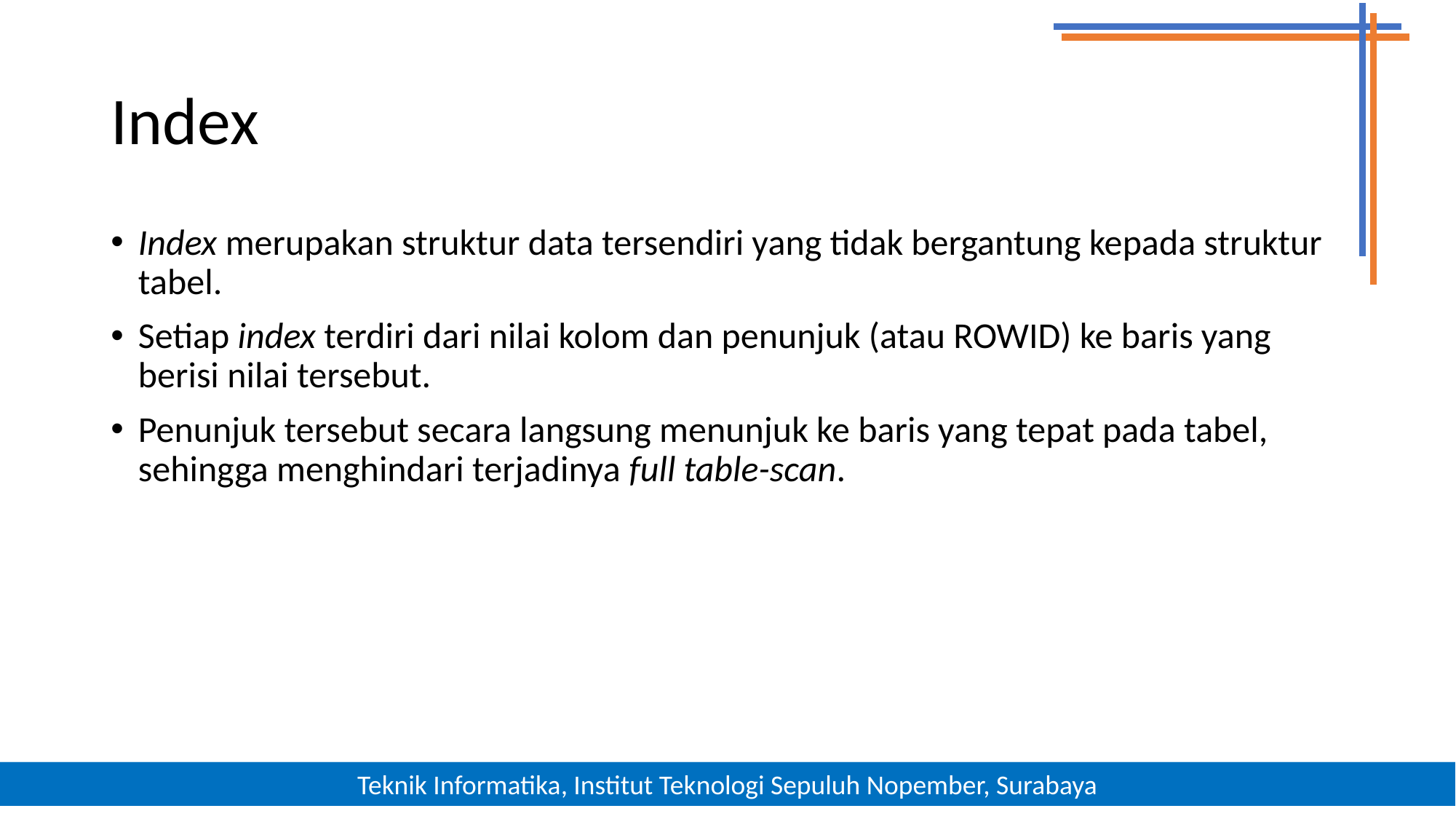

# Index
Index merupakan struktur data tersendiri yang tidak bergantung kepada struktur tabel.
Setiap index terdiri dari nilai kolom dan penunjuk (atau ROWID) ke baris yang berisi nilai tersebut.
Penunjuk tersebut secara langsung menunjuk ke baris yang tepat pada tabel, sehingga menghindari terjadinya full table-scan.
15